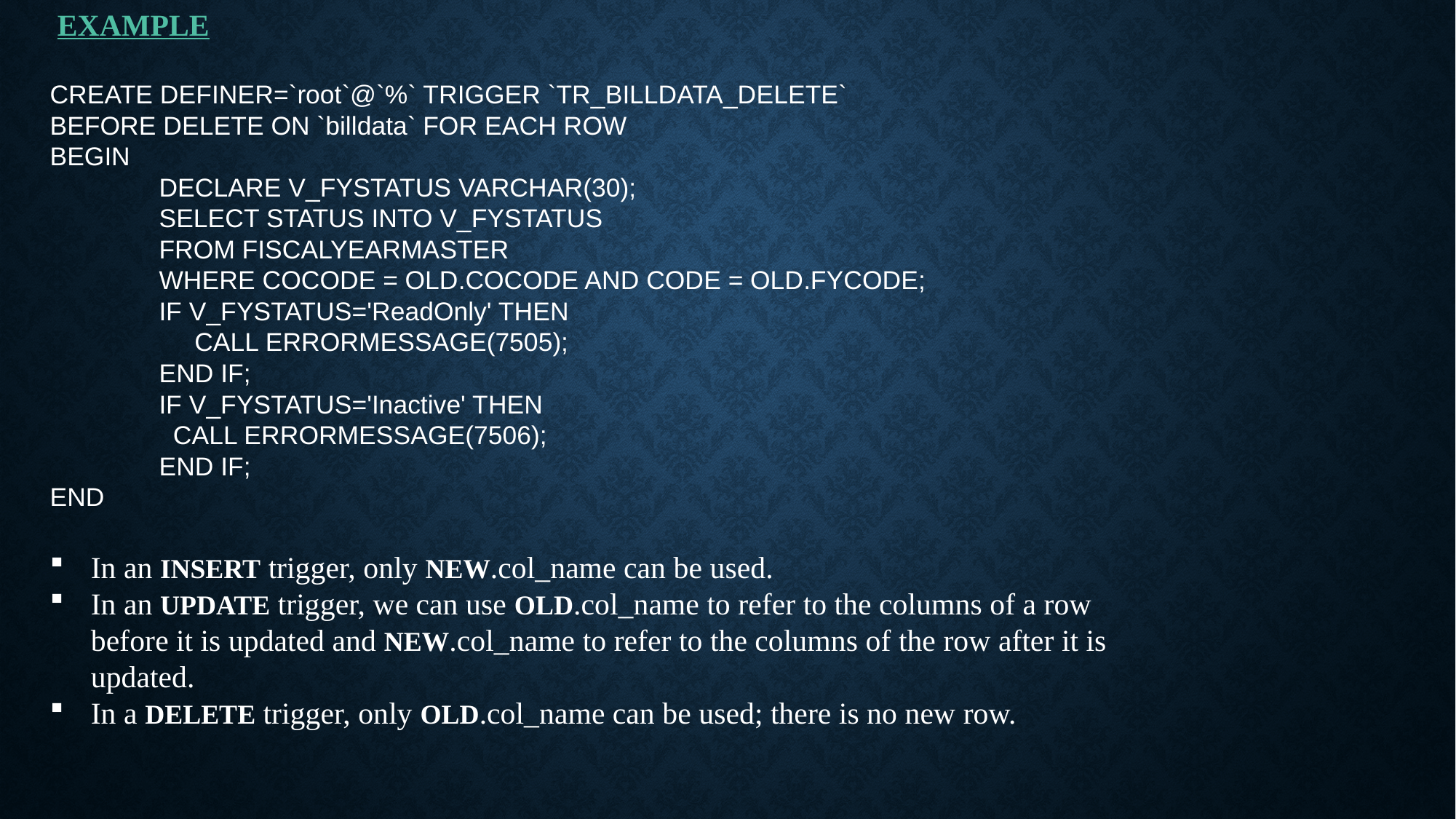

EXAMPLE
CREATE DEFINER=`root`@`%` TRIGGER `TR_BILLDATA_DELETE`
BEFORE DELETE ON `billdata` FOR EACH ROW
BEGIN
	DECLARE V_FYSTATUS VARCHAR(30);
	SELECT STATUS INTO V_FYSTATUS
	FROM FISCALYEARMASTER
	WHERE COCODE = OLD.COCODE AND CODE = OLD.FYCODE;
	IF V_FYSTATUS='ReadOnly' THEN
	     CALL ERRORMESSAGE(7505);
	END IF;
	IF V_FYSTATUS='Inactive' THEN
	  CALL ERRORMESSAGE(7506);
	END IF;
END

In an INSERT trigger, only NEW.col_name can be used.
In an UPDATE trigger, we can use OLD.col_name to refer to the columns of a row before it is updated and NEW.col_name to refer to the columns of the row after it is updated.
In a DELETE trigger, only OLD.col_name can be used; there is no new row.